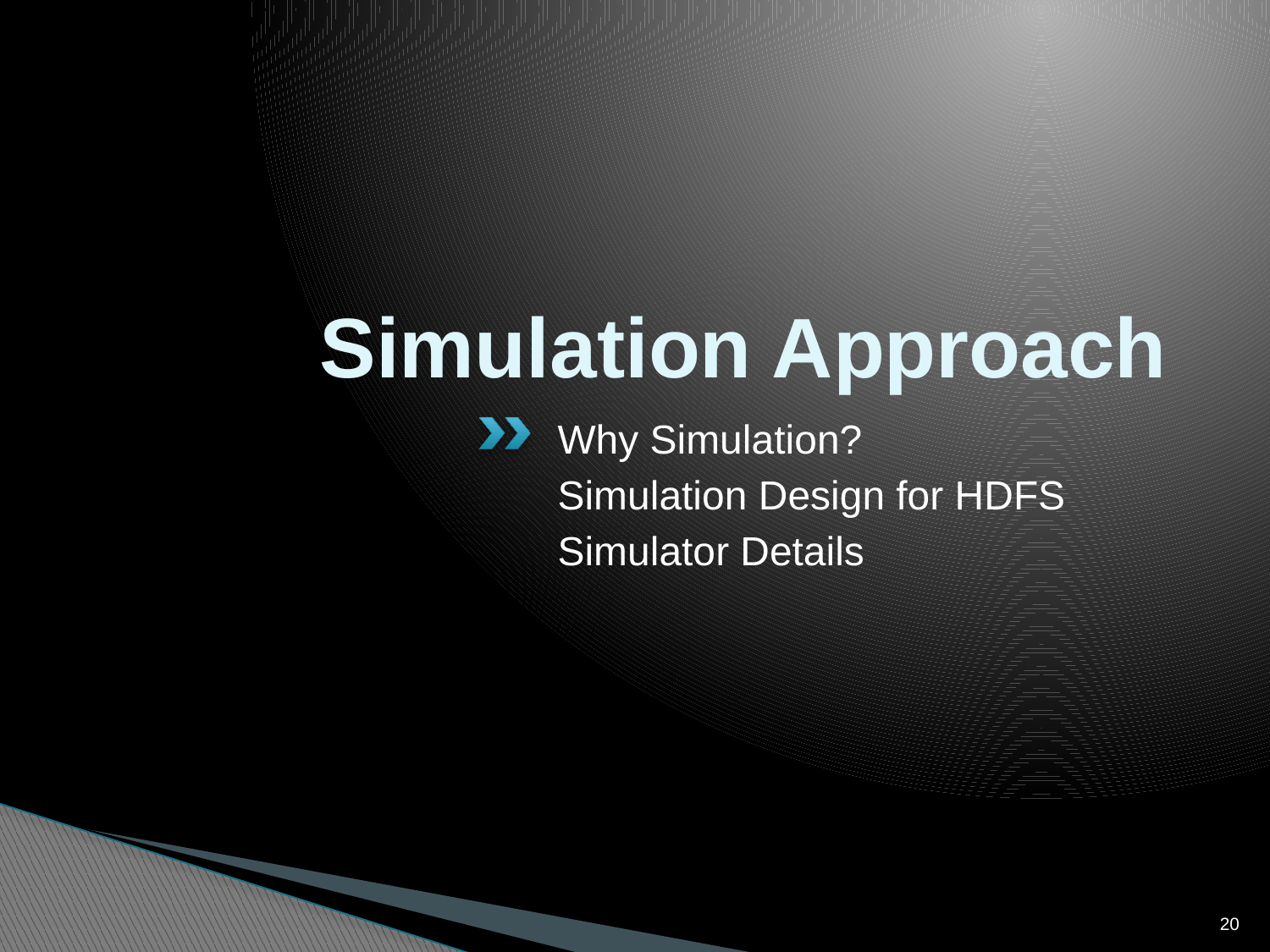

# Simulation Approach
Why Simulation?
Simulation Design for HDFS
Simulator Details

20